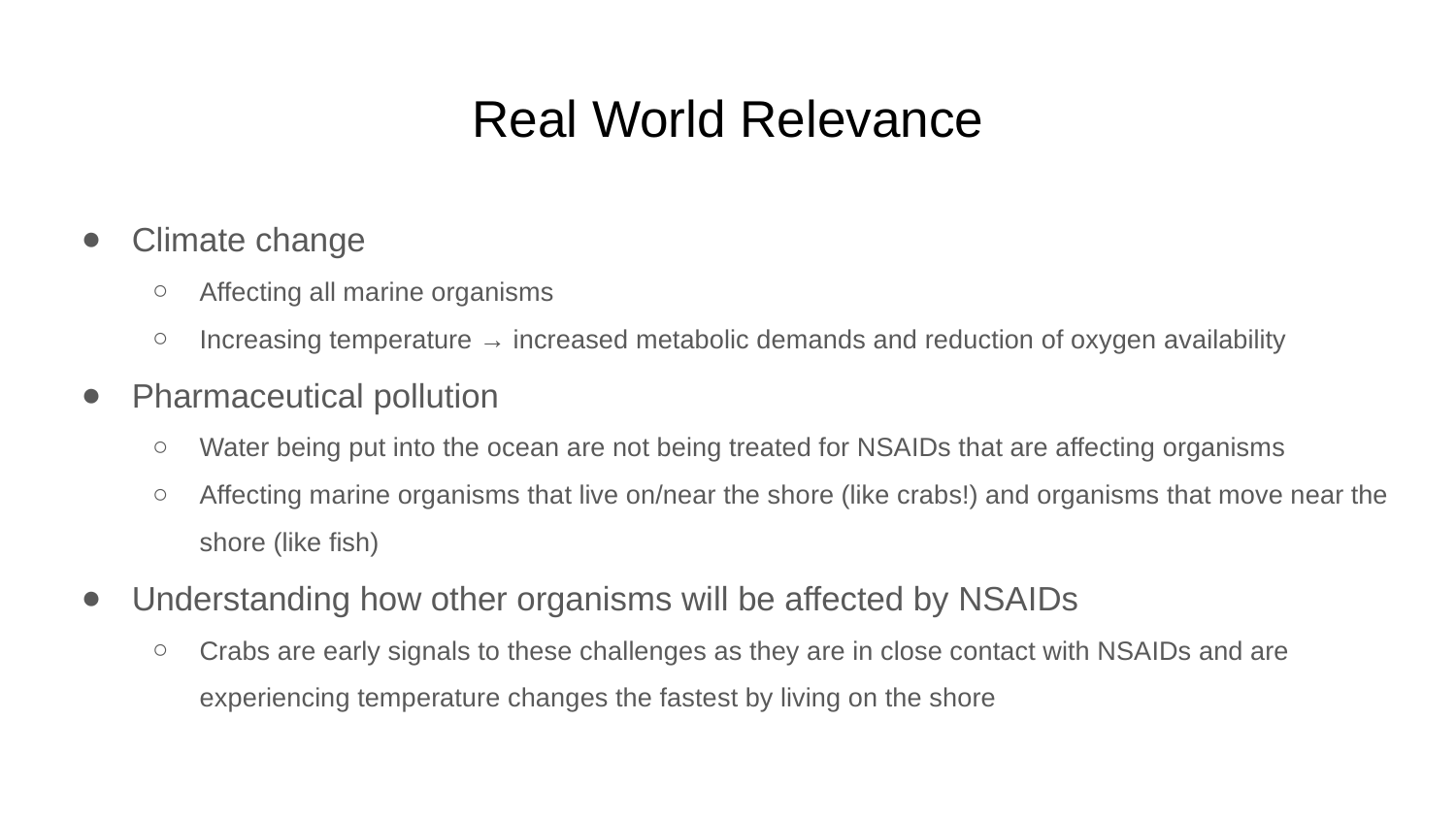

# Real World Relevance
Climate change
Affecting all marine organisms
Increasing temperature → increased metabolic demands and reduction of oxygen availability
Pharmaceutical pollution
Water being put into the ocean are not being treated for NSAIDs that are affecting organisms
Affecting marine organisms that live on/near the shore (like crabs!) and organisms that move near the shore (like fish)
Understanding how other organisms will be affected by NSAIDs
Crabs are early signals to these challenges as they are in close contact with NSAIDs and are experiencing temperature changes the fastest by living on the shore